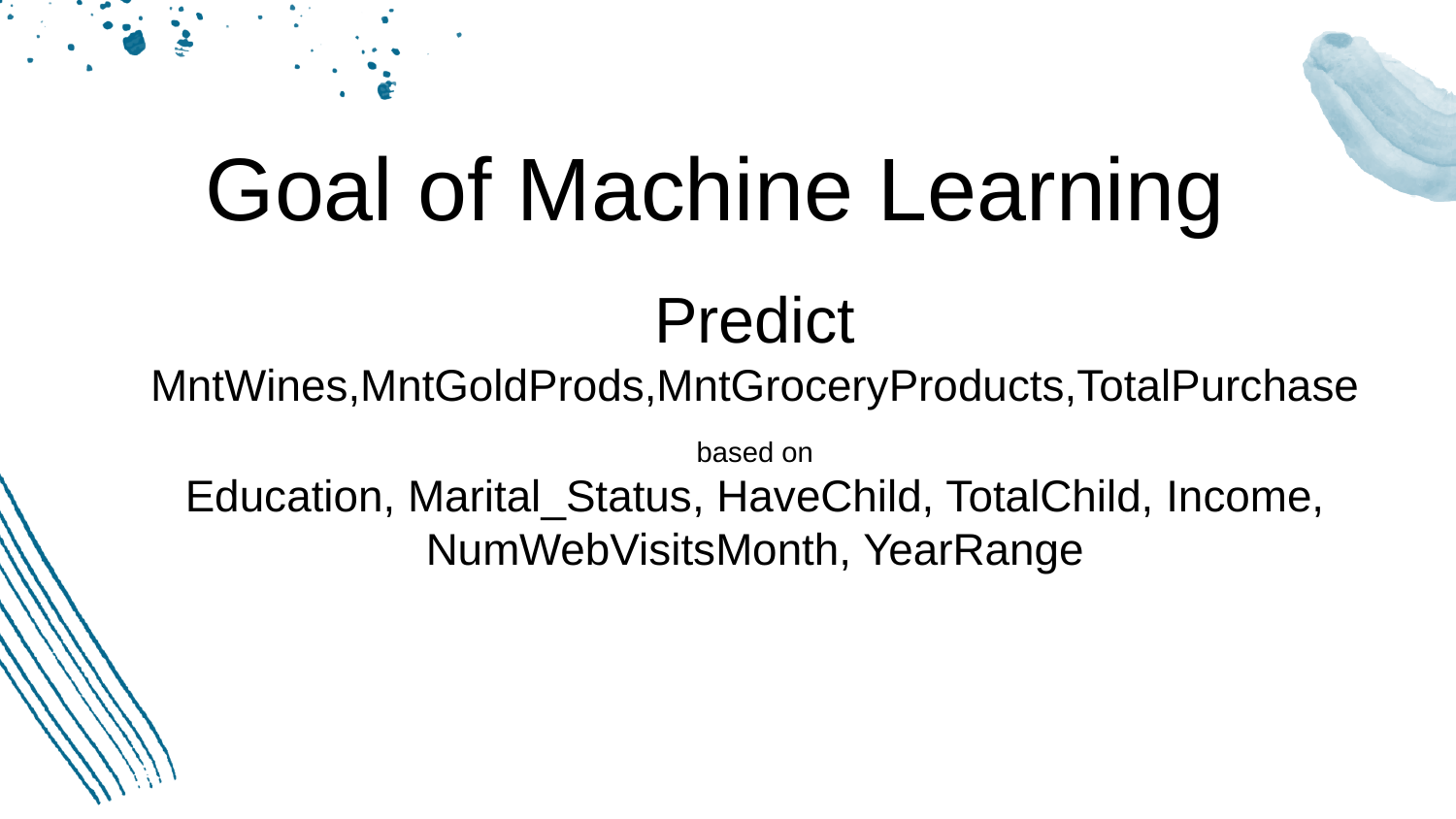

# Goal of Machine Learning
Predict MntWines,MntGoldProds,MntGroceryProducts,TotalPurchase
based on
Education, Marital_Status, HaveChild, TotalChild, Income, NumWebVisitsMonth, YearRange